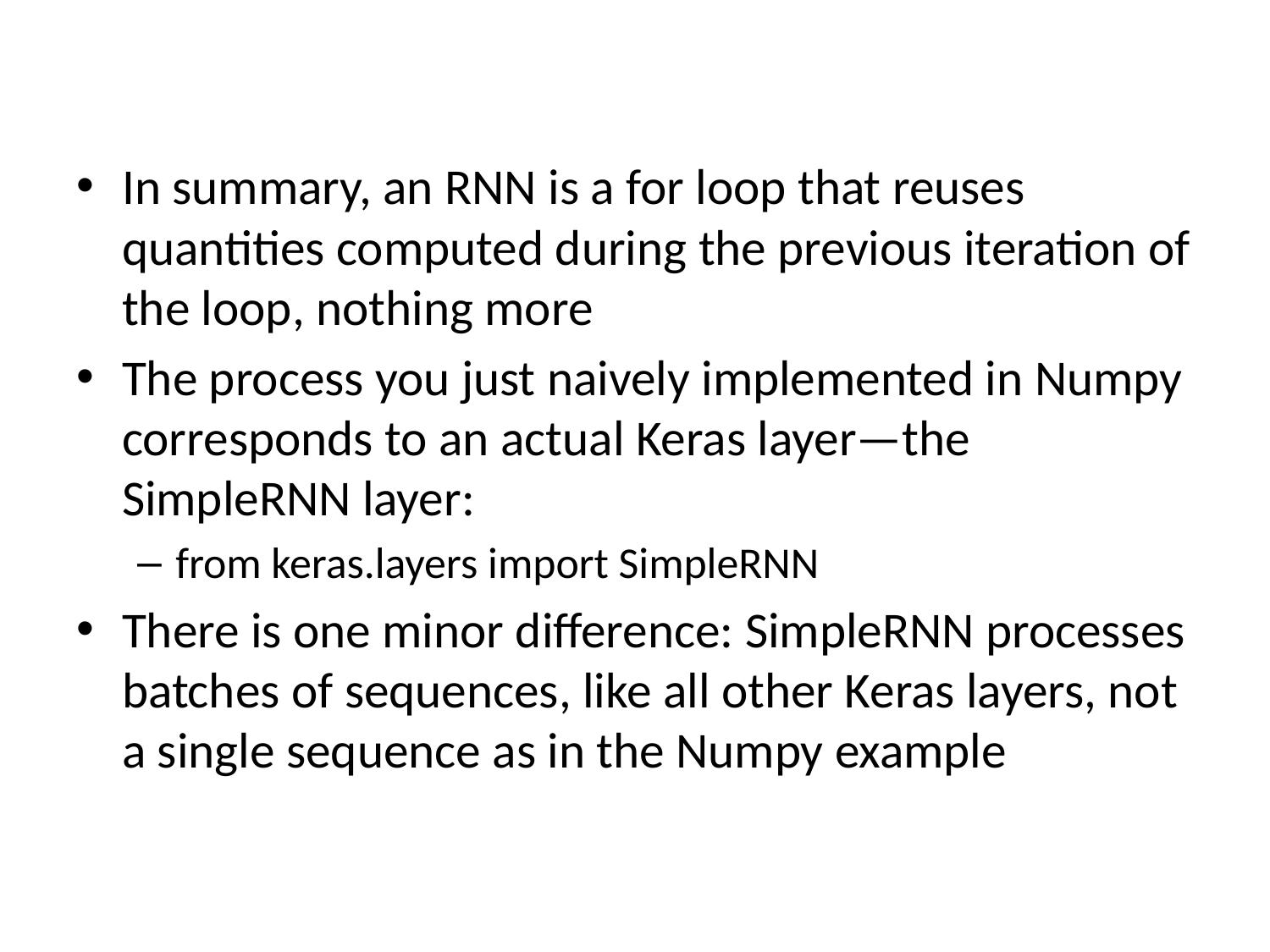

#
In summary, an RNN is a for loop that reuses quantities computed during the previous iteration of the loop, nothing more
The process you just naively implemented in Numpy corresponds to an actual Keras layer—the SimpleRNN layer:
from keras.layers import SimpleRNN
There is one minor difference: SimpleRNN processes batches of sequences, like all other Keras layers, not a single sequence as in the Numpy example